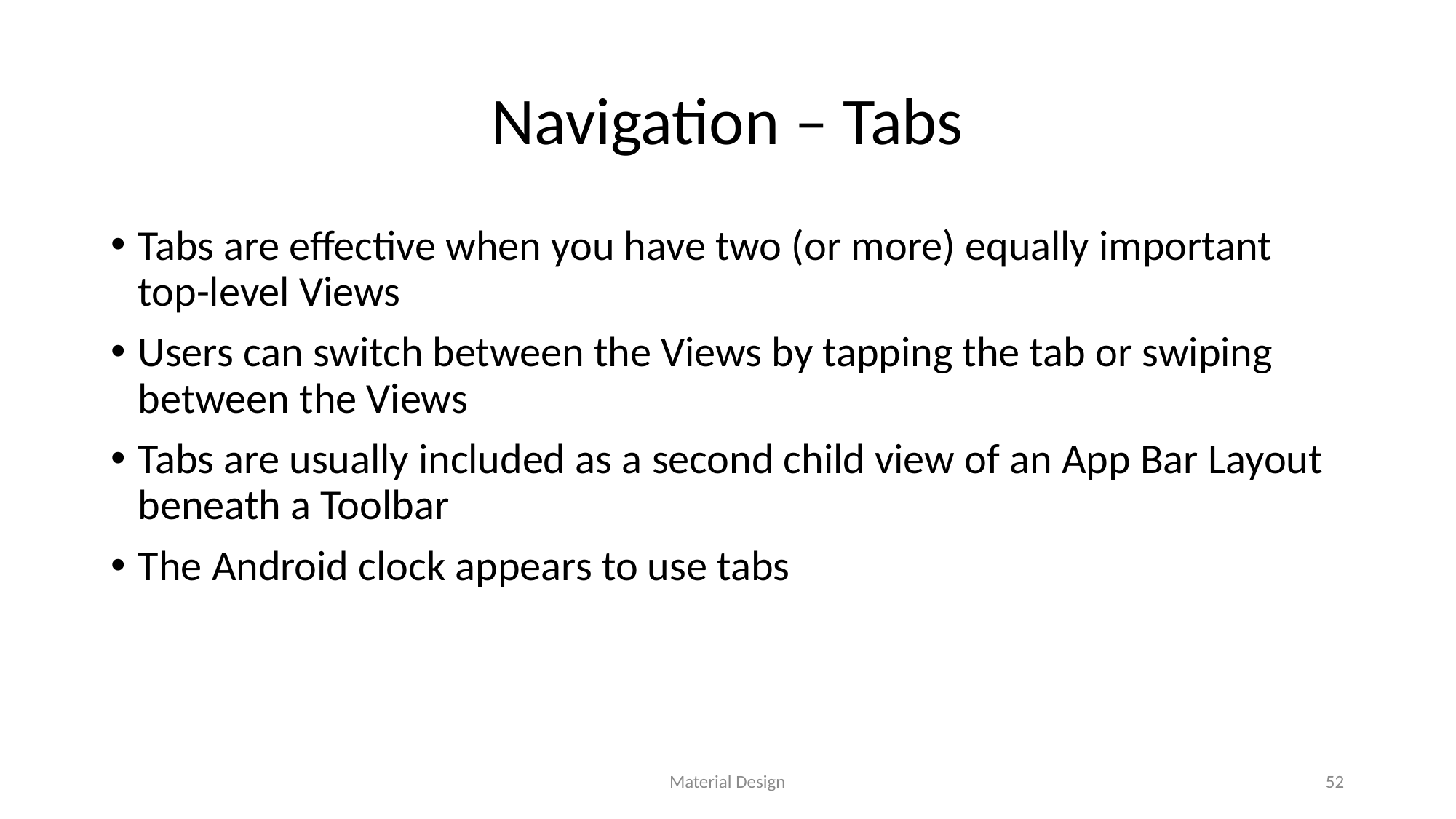

# Navigation – Tabs
Tabs are effective when you have two (or more) equally important top-level Views
Users can switch between the Views by tapping the tab or swiping between the Views
Tabs are usually included as a second child view of an App Bar Layout beneath a Toolbar
The Android clock appears to use tabs
Material Design
52